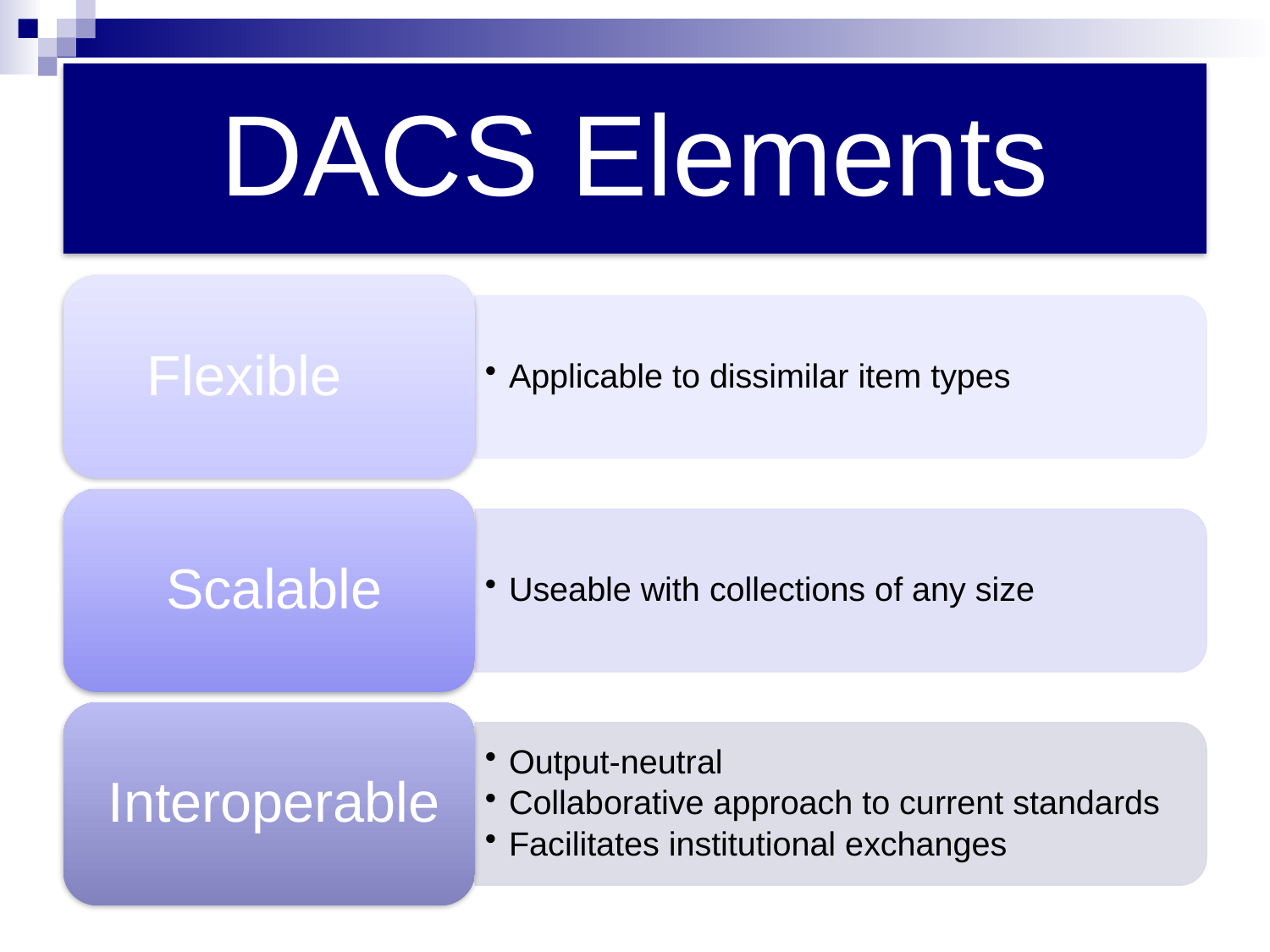

DACS Elements
Applicable to dissimilar item types
Flexible
Useable with collections of any size
Scalable
Output-neutral
Collaborative approach to current standards
Facilitates institutional exchanges
Interoperable